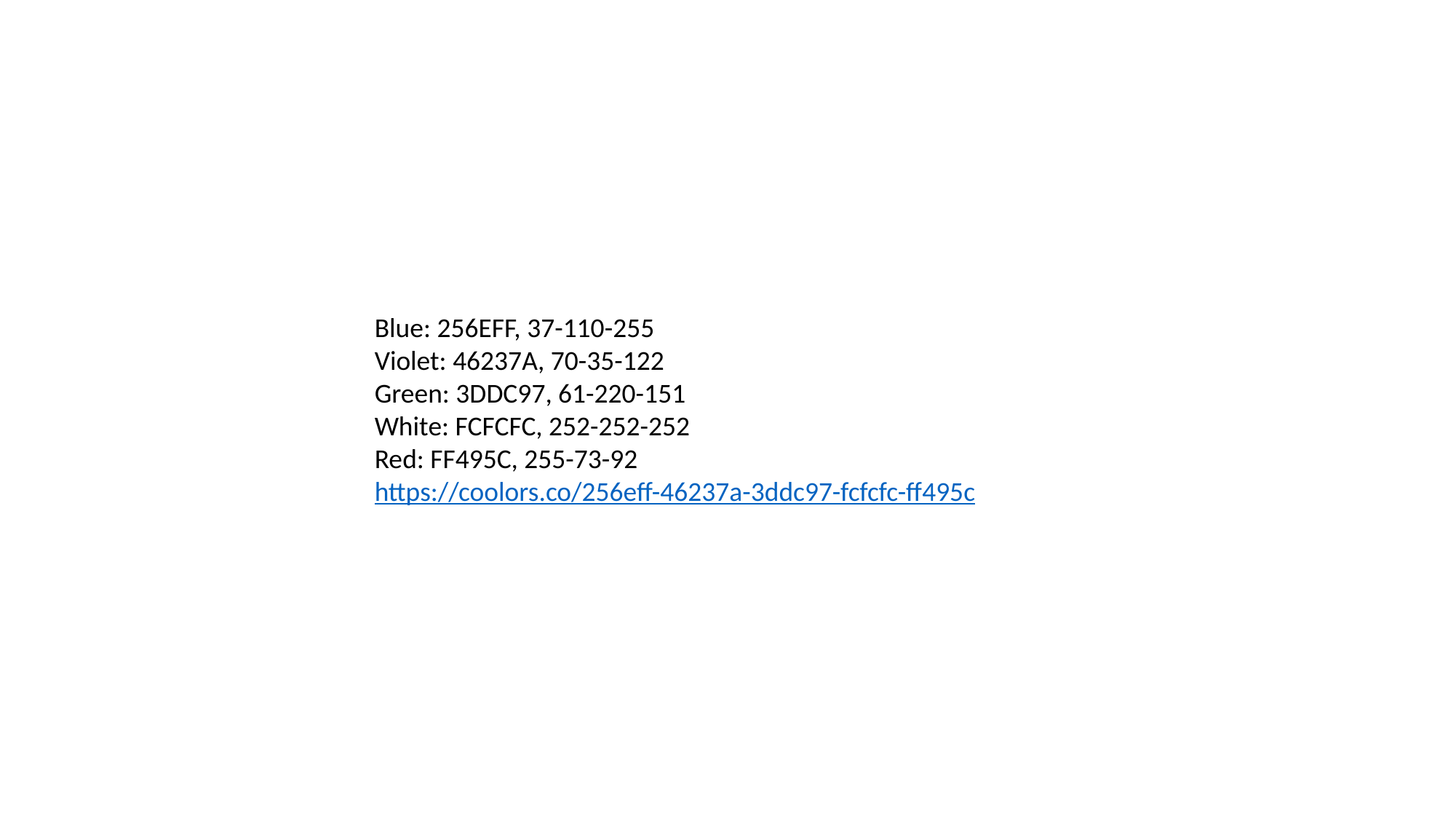

Blue: 256EFF, 37-110-255
Violet: 46237A, 70-35-122
Green: 3DDC97, 61-220-151
White: FCFCFC, 252-252-252
Red: FF495C, 255-73-92
https://coolors.co/256eff-46237a-3ddc97-fcfcfc-ff495c